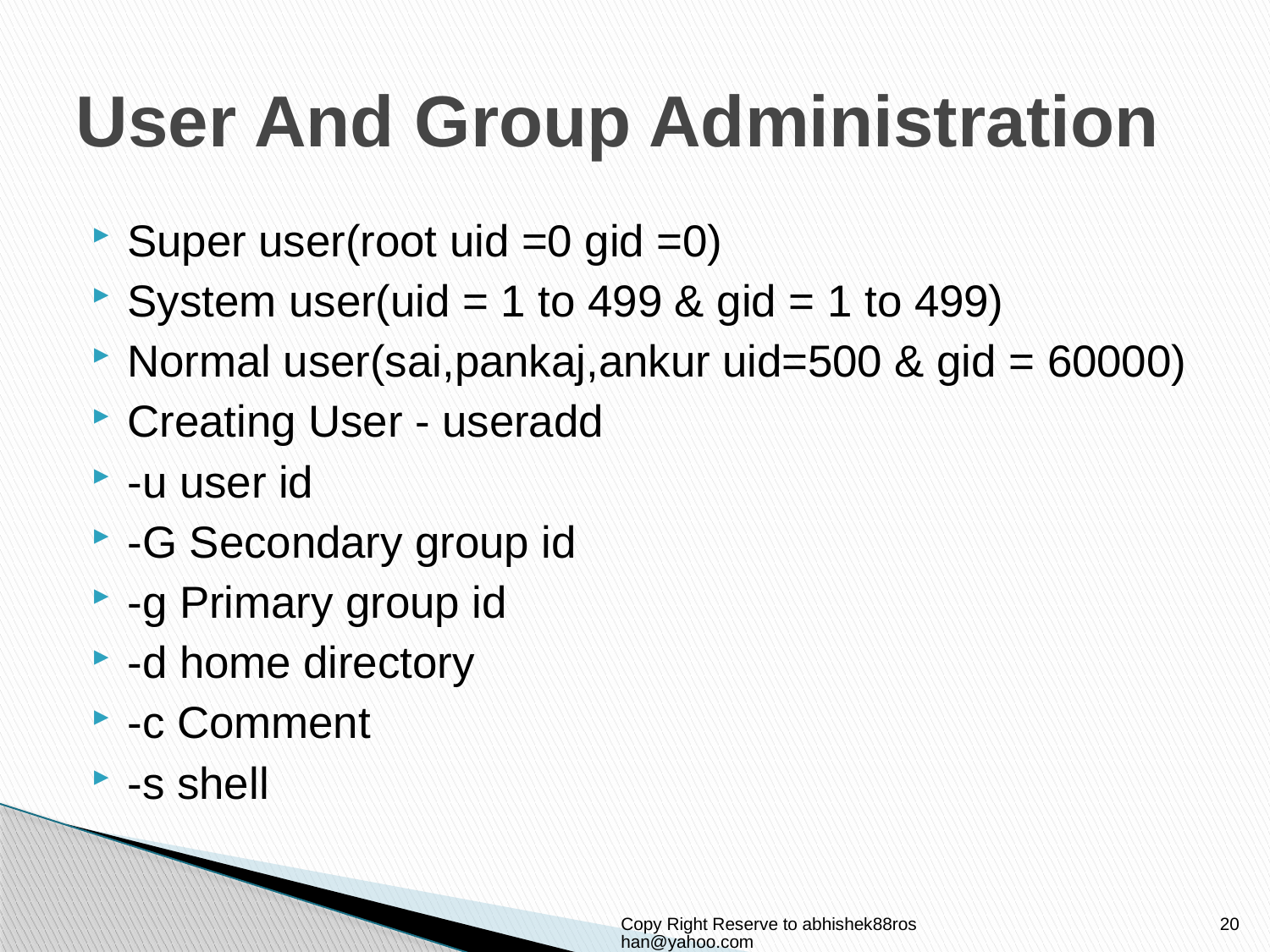

# User And Group Administration
Super user(root uid =0 gid =0)
System user(uid = 1 to 499 & gid = 1 to 499)
Normal user(sai,pankaj,ankur uid=500 & gid = 60000)
Creating User - useradd
-u user id
-G Secondary group id
-g Primary group id
-d home directory
-c Comment
-s shell
Copy Right Reserve to abhishek88roshan@yahoo.com
20